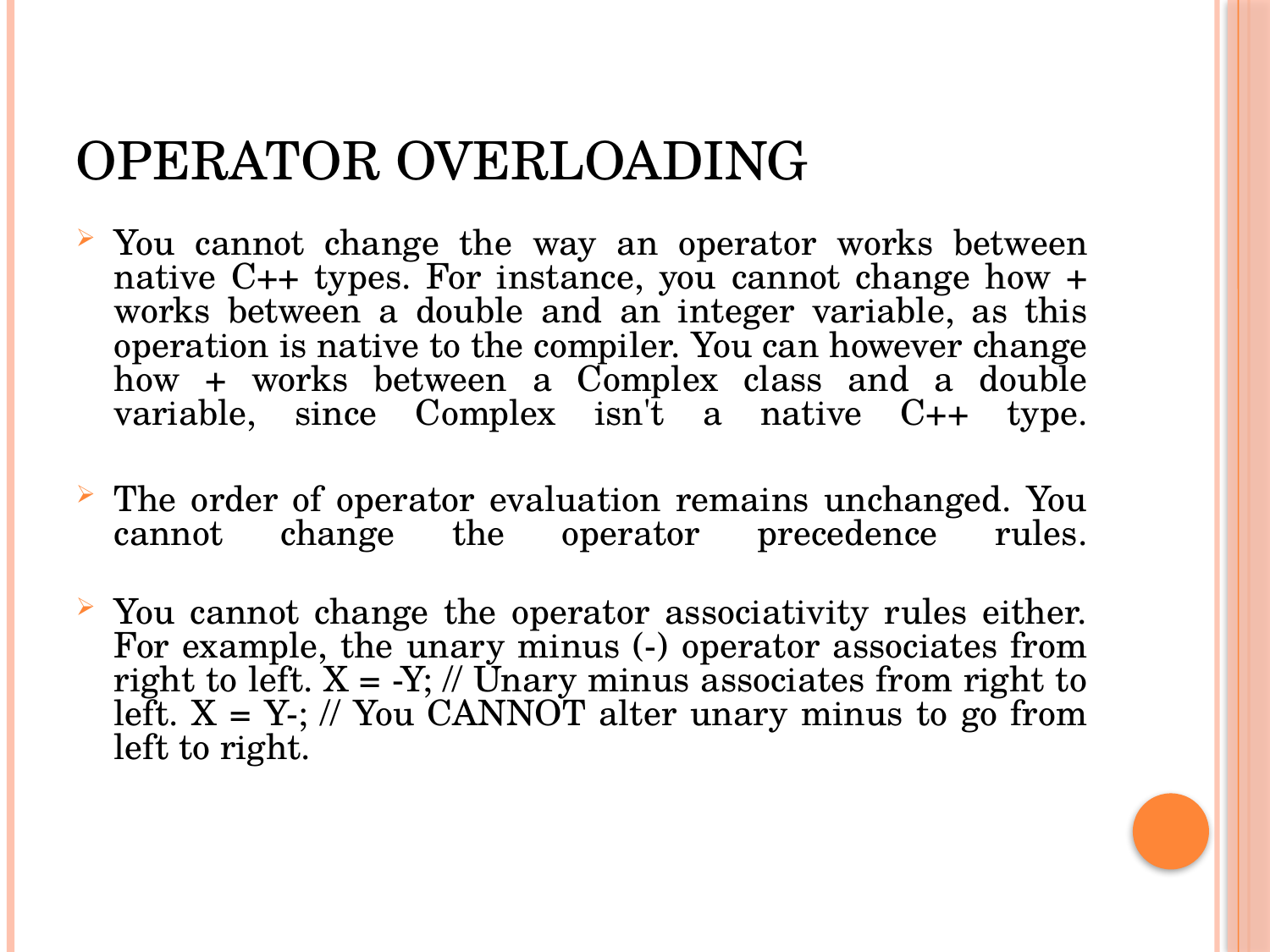

# Operator overloading
You cannot change the way an operator works between native C++ types. For instance, you cannot change how + works between a double and an integer variable, as this operation is native to the compiler. You can however change how + works between a Complex class and a double variable, since Complex isn't a native C++ type.
The order of operator evaluation remains unchanged. You cannot change the operator precedence rules.
You cannot change the operator associativity rules either. For example, the unary minus (-) operator associates from right to left. X = -Y; // Unary minus associates from right to left. X = Y-; // You CANNOT alter unary minus to go from left to right.